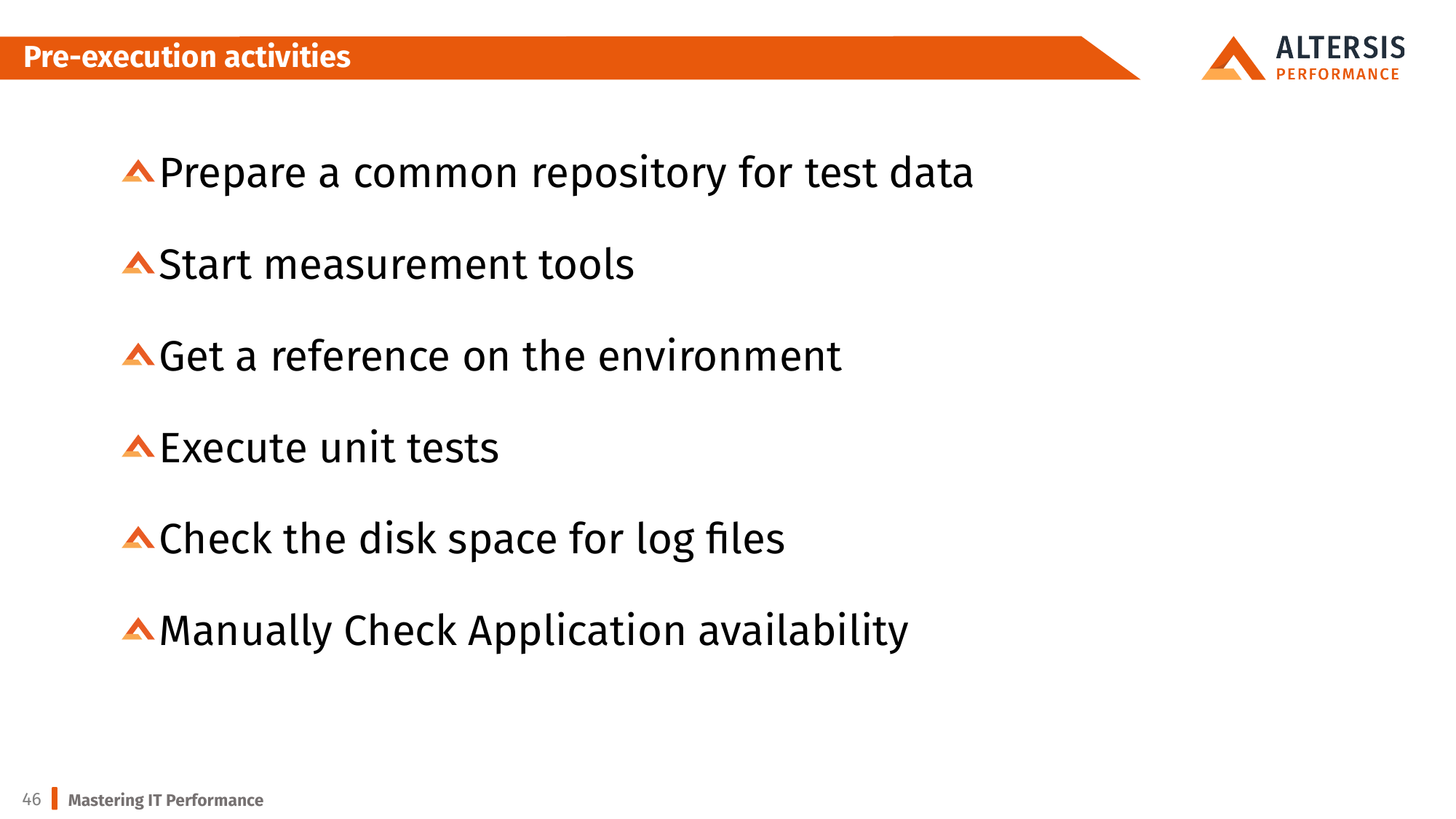

# Pre-execution activities
Prepare a common repository for test data
Start measurement tools
Get a reference on the environment
Execute unit tests
Check the disk space for log files
Manually Check Application availability
Mastering IT Performance